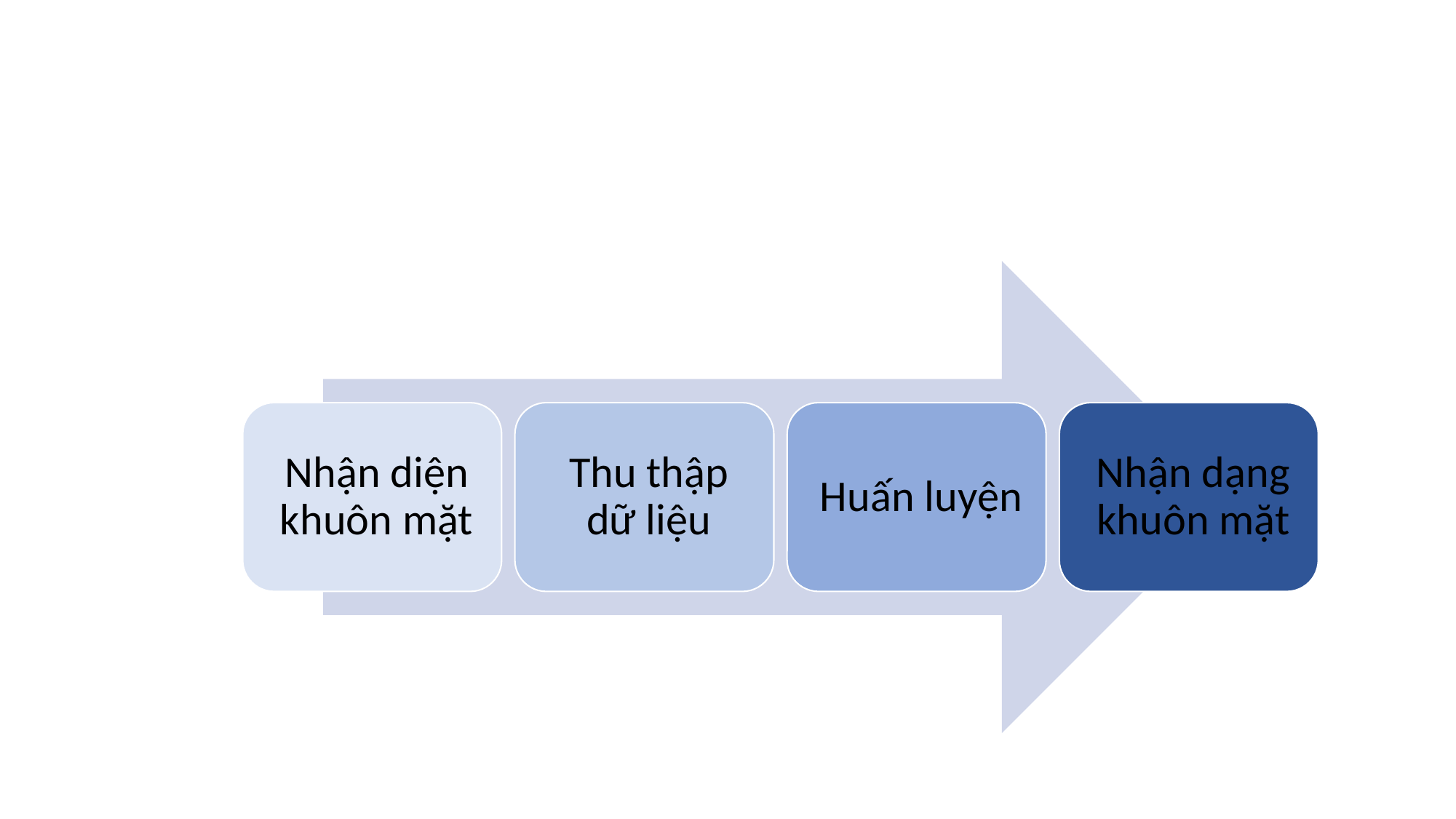

Nhận diện khuôn mặt
Thu thập dữ liệu
Huấn luyện
Nhận dạng khuôn mặt